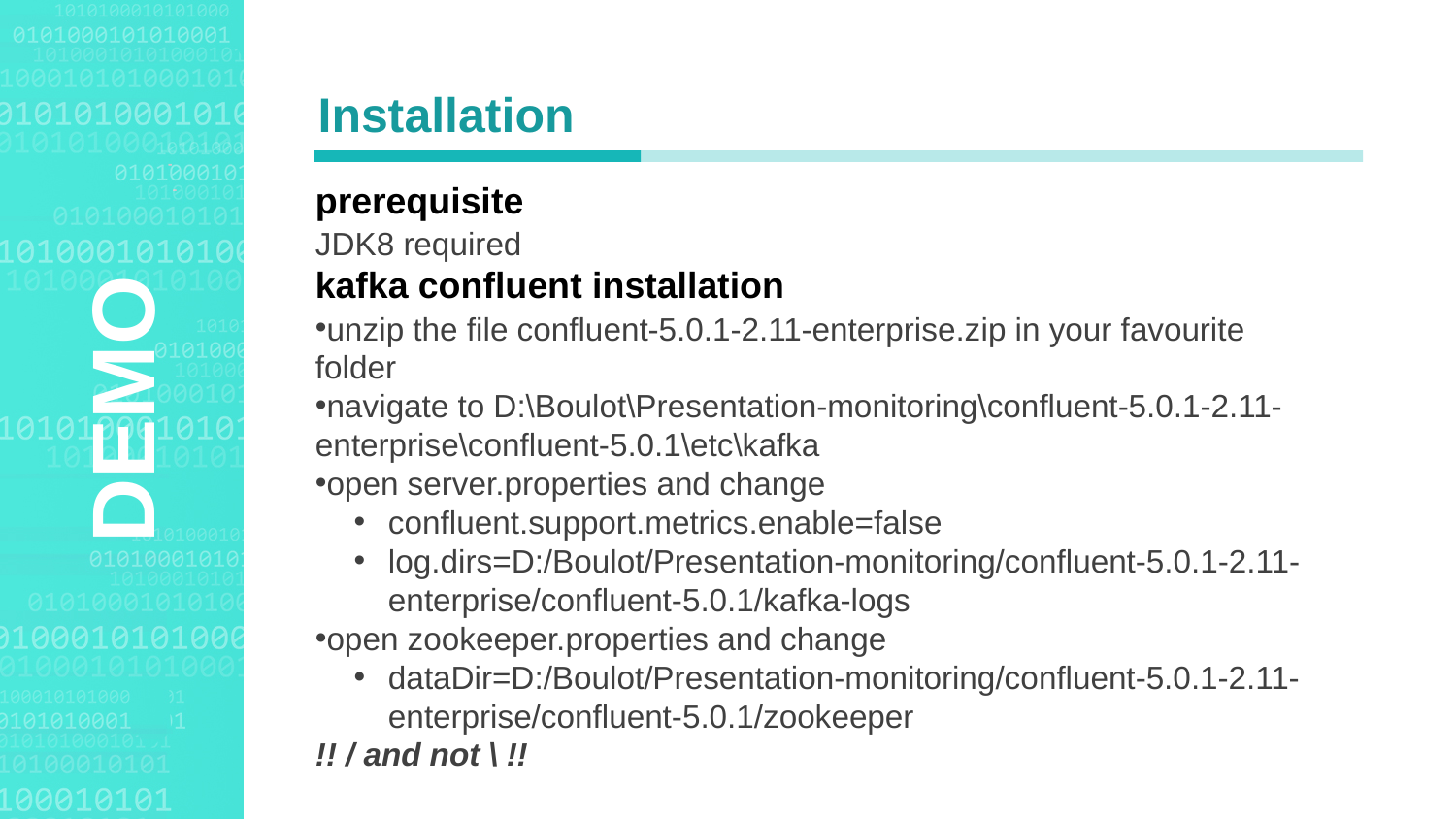

Agenda Style
Installation

prerequisite
JDK8 required
kafka confluent installation
unzip the file confluent-5.0.1-2.11-enterprise.zip in your favourite folder
navigate to D:\Boulot\Presentation-monitoring\confluent-5.0.1-2.11-enterprise\confluent-5.0.1\etc\kafka
open server.properties and change
confluent.support.metrics.enable=false
log.dirs=D:/Boulot/Presentation-monitoring/confluent-5.0.1-2.11-enterprise/confluent-5.0.1/kafka-logs
open zookeeper.properties and change
dataDir=D:/Boulot/Presentation-monitoring/confluent-5.0.1-2.11-enterprise/confluent-5.0.1/zookeeper
!! / and not \ !!
DEMO